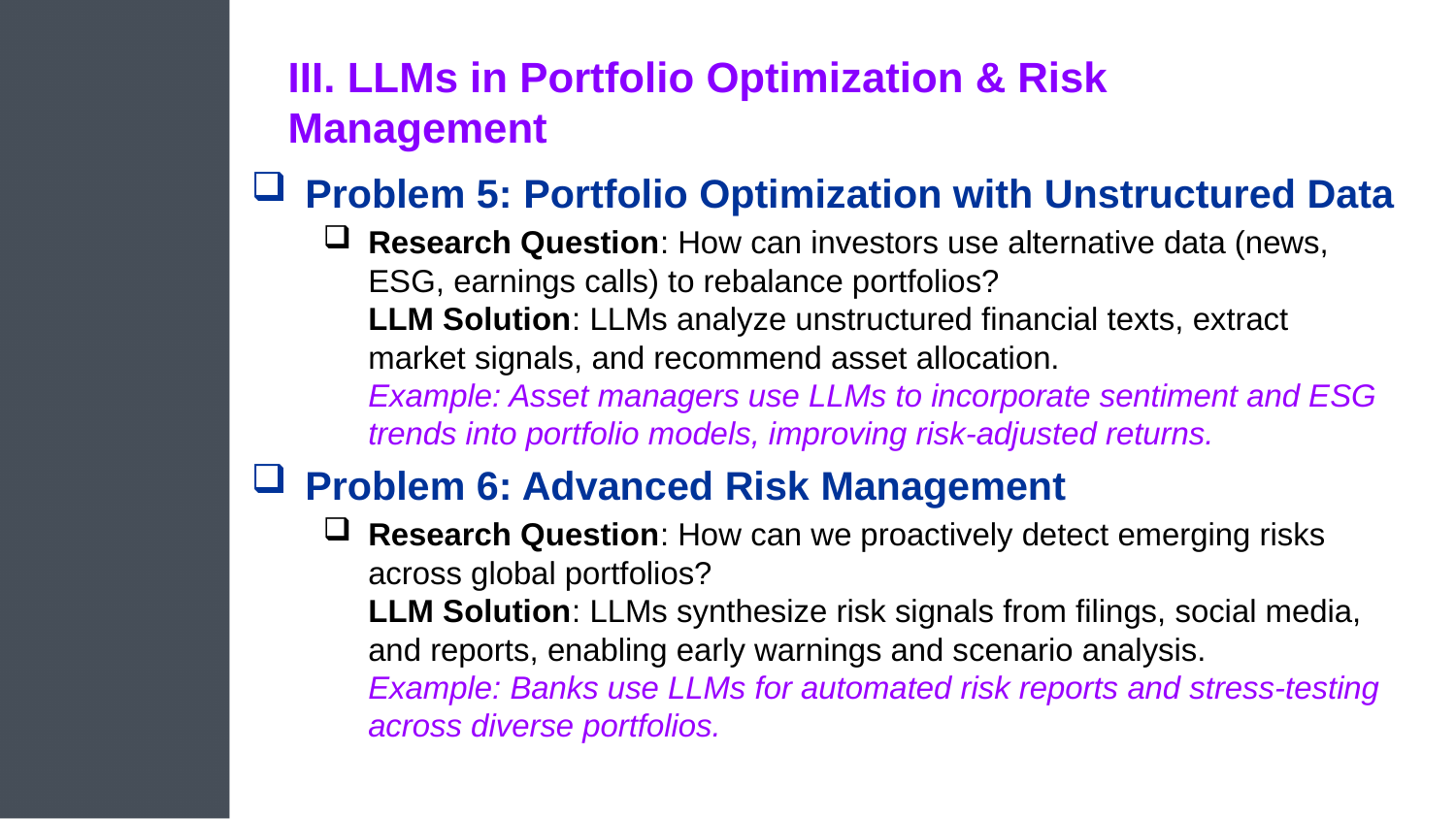

# III. LLMs in Portfolio Optimization & Risk Management
Problem 5: Portfolio Optimization with Unstructured Data
Research Question: How can investors use alternative data (news, ESG, earnings calls) to rebalance portfolios?
LLM Solution: LLMs analyze unstructured financial texts, extract market signals, and recommend asset allocation.
Example: Asset managers use LLMs to incorporate sentiment and ESG trends into portfolio models, improving risk-adjusted returns.
Problem 6: Advanced Risk Management
Research Question: How can we proactively detect emerging risks across global portfolios?
LLM Solution: LLMs synthesize risk signals from filings, social media, and reports, enabling early warnings and scenario analysis.
Example: Banks use LLMs for automated risk reports and stress-testing across diverse portfolios.